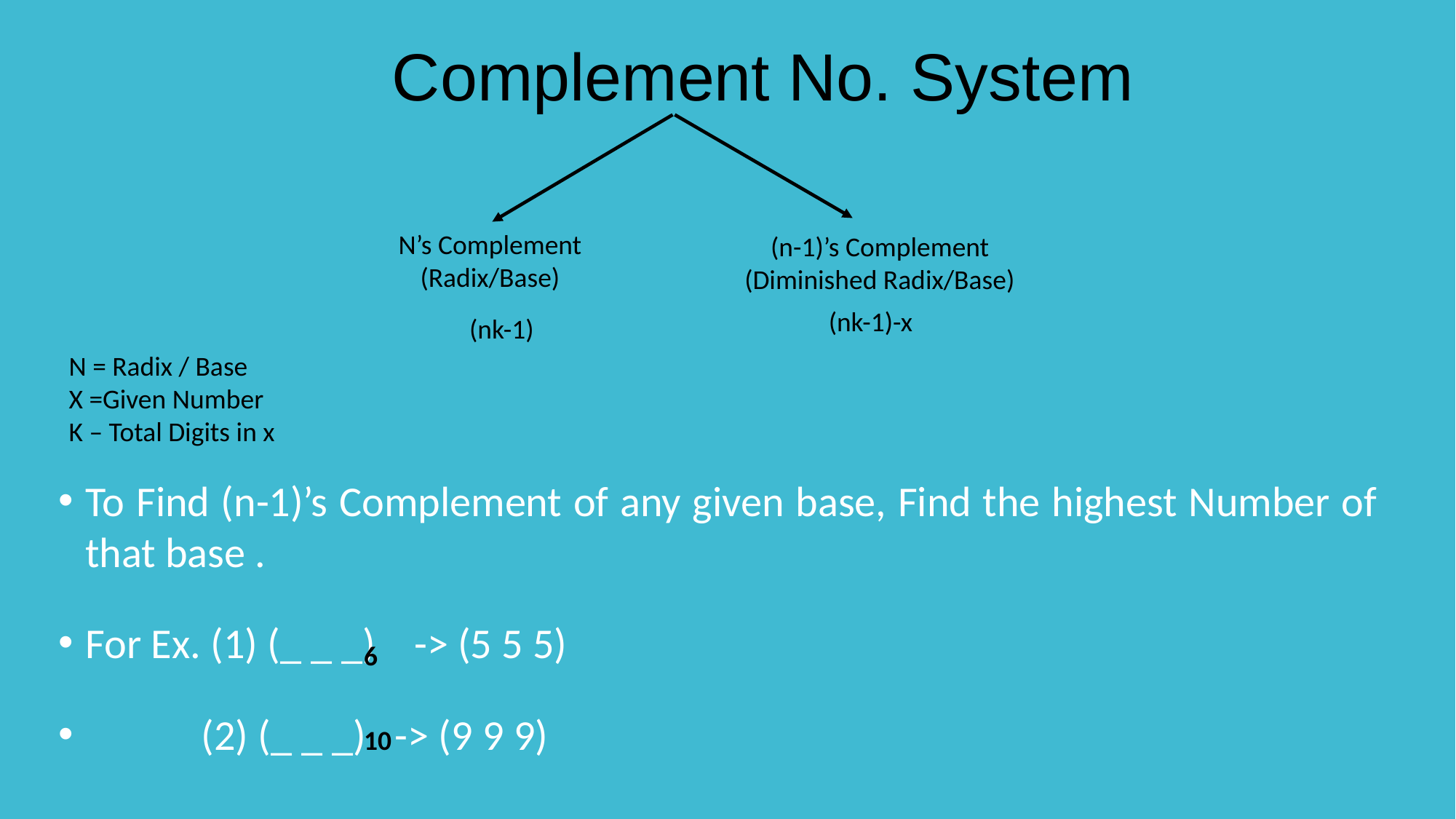

# Complement No. System

To Find (n-1)’s Complement of any given base, Find the highest Number of that base .
For Ex. (1) (_ _ _)    -> (5 5 5)
            (2) (_ _ _)   -> (9 9 9)

N’s Complement
(Radix/Base)
(n-1)’s Complement
(Diminished Radix/Base)
(nk-1)-x
(nk-1)
N = Radix / Base
X =Given Number
K – Total Digits in x
6
10